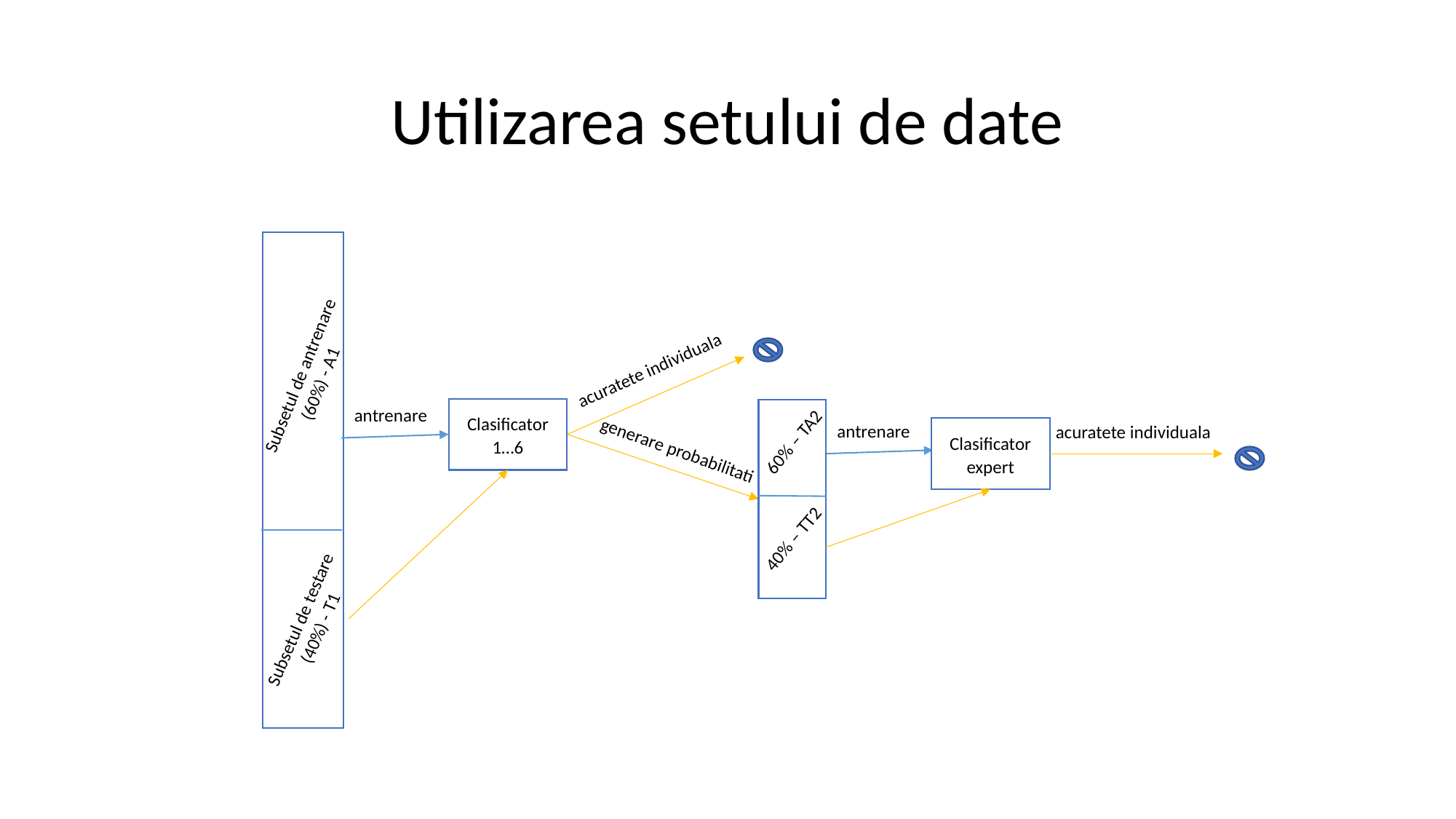

# Utilizarea setului de date

Subsetul de antrenare (60%) - A1
acuratete individuala

60% – TA2
40% – TT2
antrenare
Clasificator 1…6
antrenare
acuratete individuala
Clasificator expert
generare probabilitati

Subsetul de testare (40%) - T1